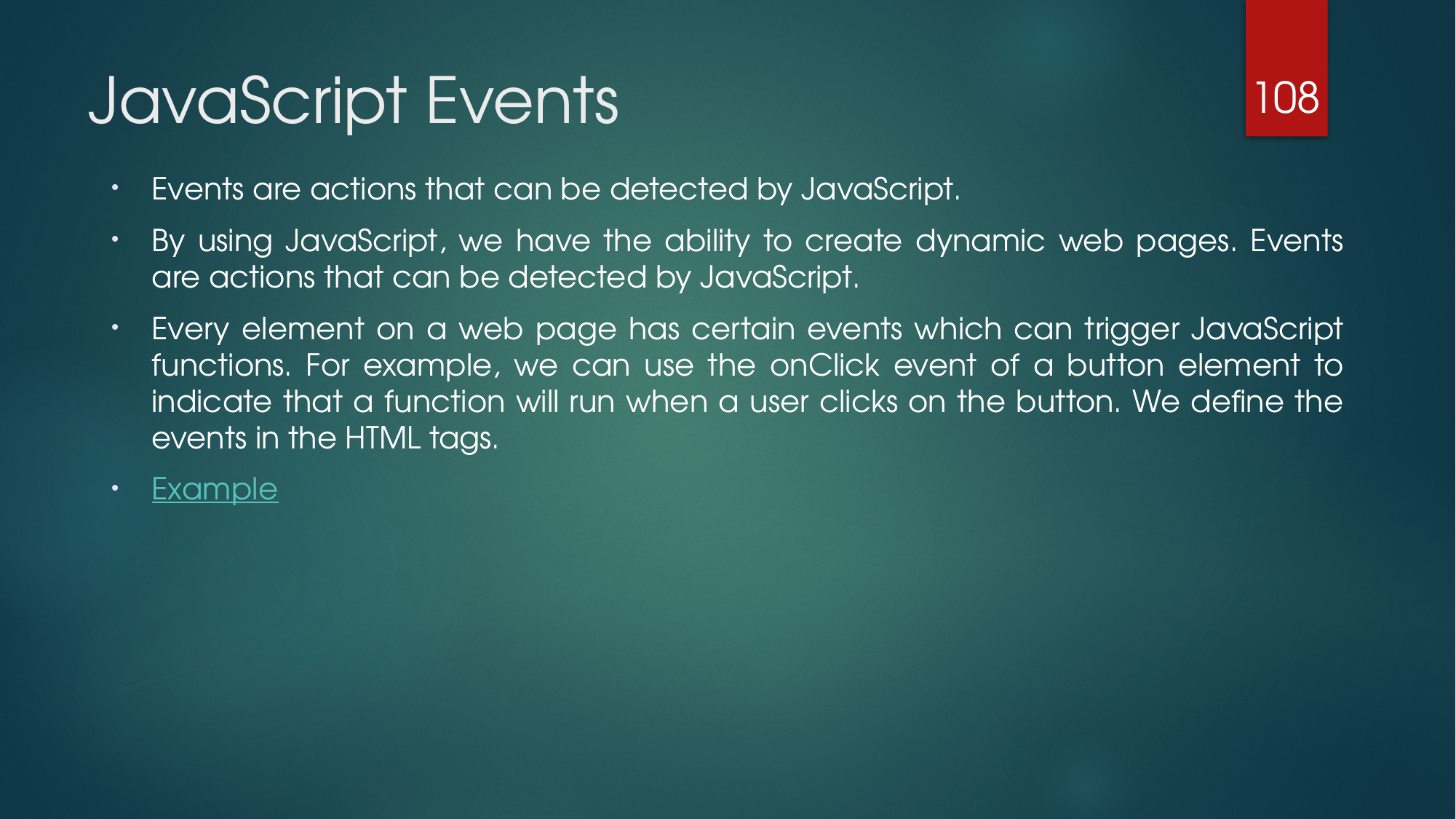

108
# JavaScript Events
Events are actions that can be detected by JavaScript.
By using JavaScript, we have the ability to create dynamic web pages. Events are actions that can be detected by JavaScript.
Every element on a web page has certain events which can trigger JavaScript functions. For example, we can use the onClick event of a button element to indicate that a function will run when a user clicks on the button. We define the events in the HTML tags.
Example